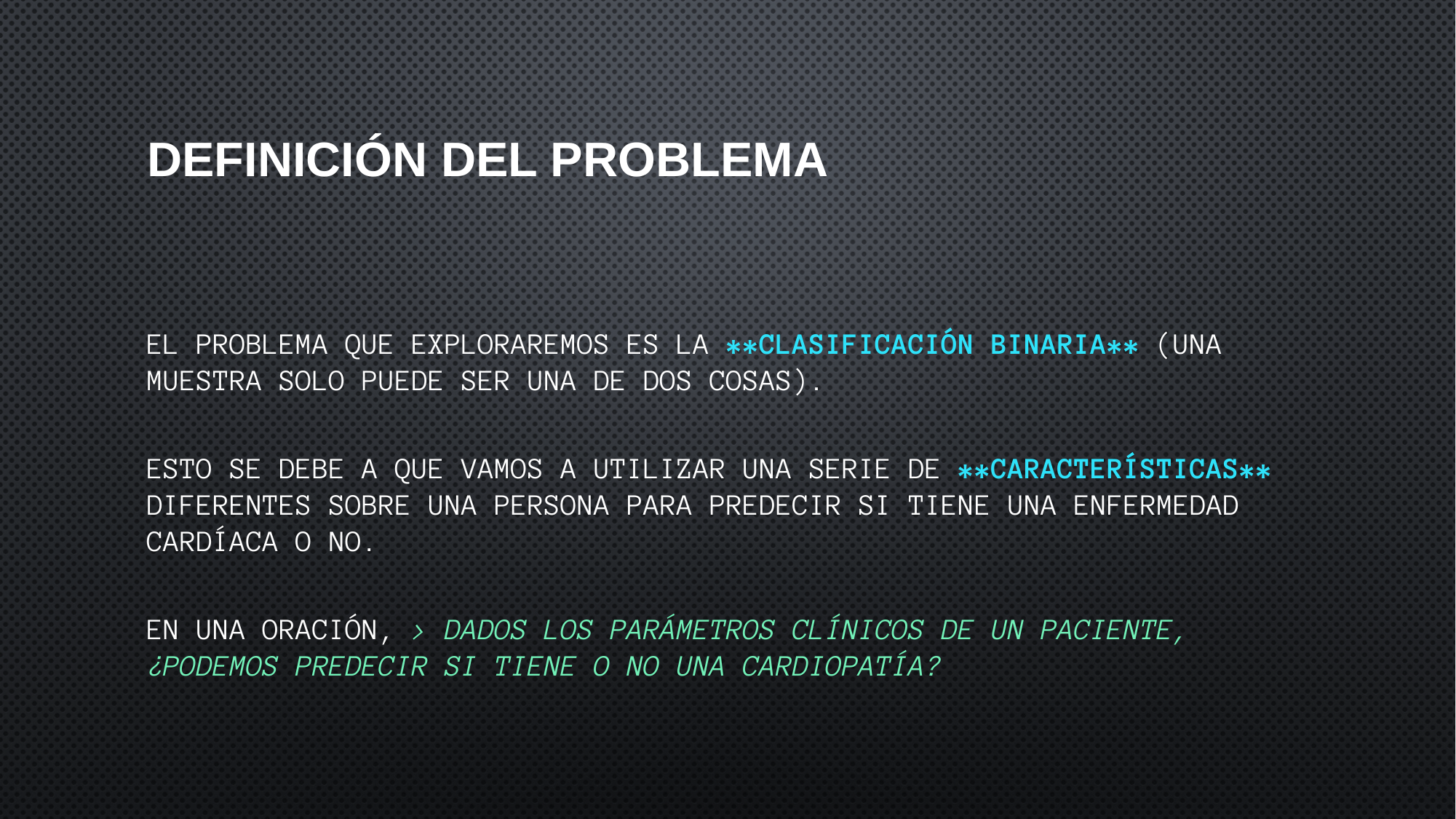

# Definición del problema
El problema que exploraremos es la **clasificación binaria** (una muestra solo puede ser una de dos cosas).
Esto se debe a que vamos a utilizar una serie de **características** diferentes sobre una persona para predecir si tiene una enfermedad cardíaca o no.
En una oración, > Dados los parámetros clínicos de un paciente, ¿podemos predecir si tiene o no una cardiopatía?